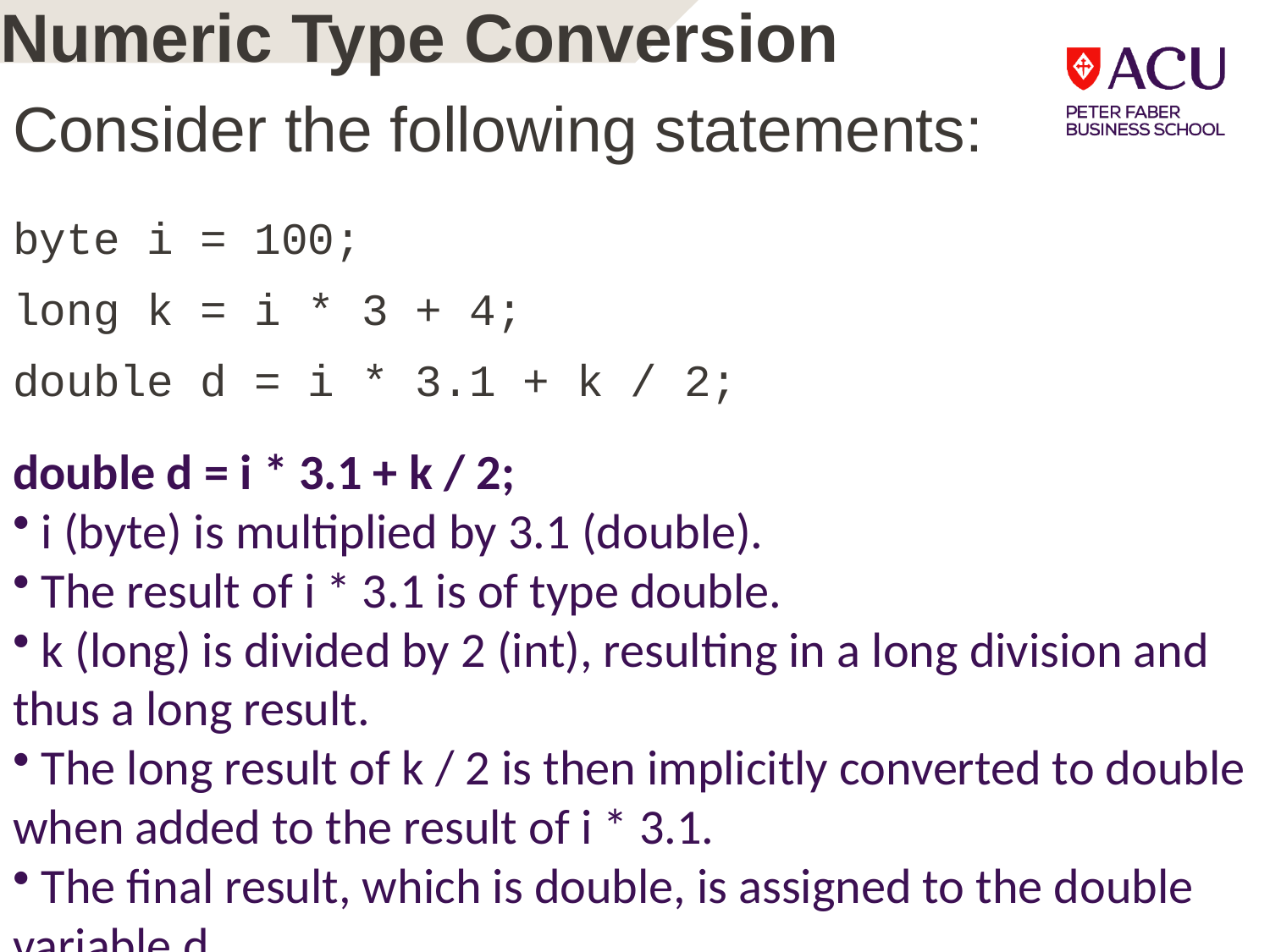

# Numeric Type Conversion
Consider the following statements:
byte i = 100;
long k = i * 3 + 4;
double d = i * 3.1 + k / 2;

double d = i * 3.1 + k / 2;
 i (byte) is multiplied by 3.1 (double).
 The result of i * 3.1 is of type double.
 k (long) is divided by 2 (int), resulting in a long division and thus a long result.
 The long result of k / 2 is then implicitly converted to double when added to the result of i * 3.1.
 The final result, which is double, is assigned to the double variable d.
74